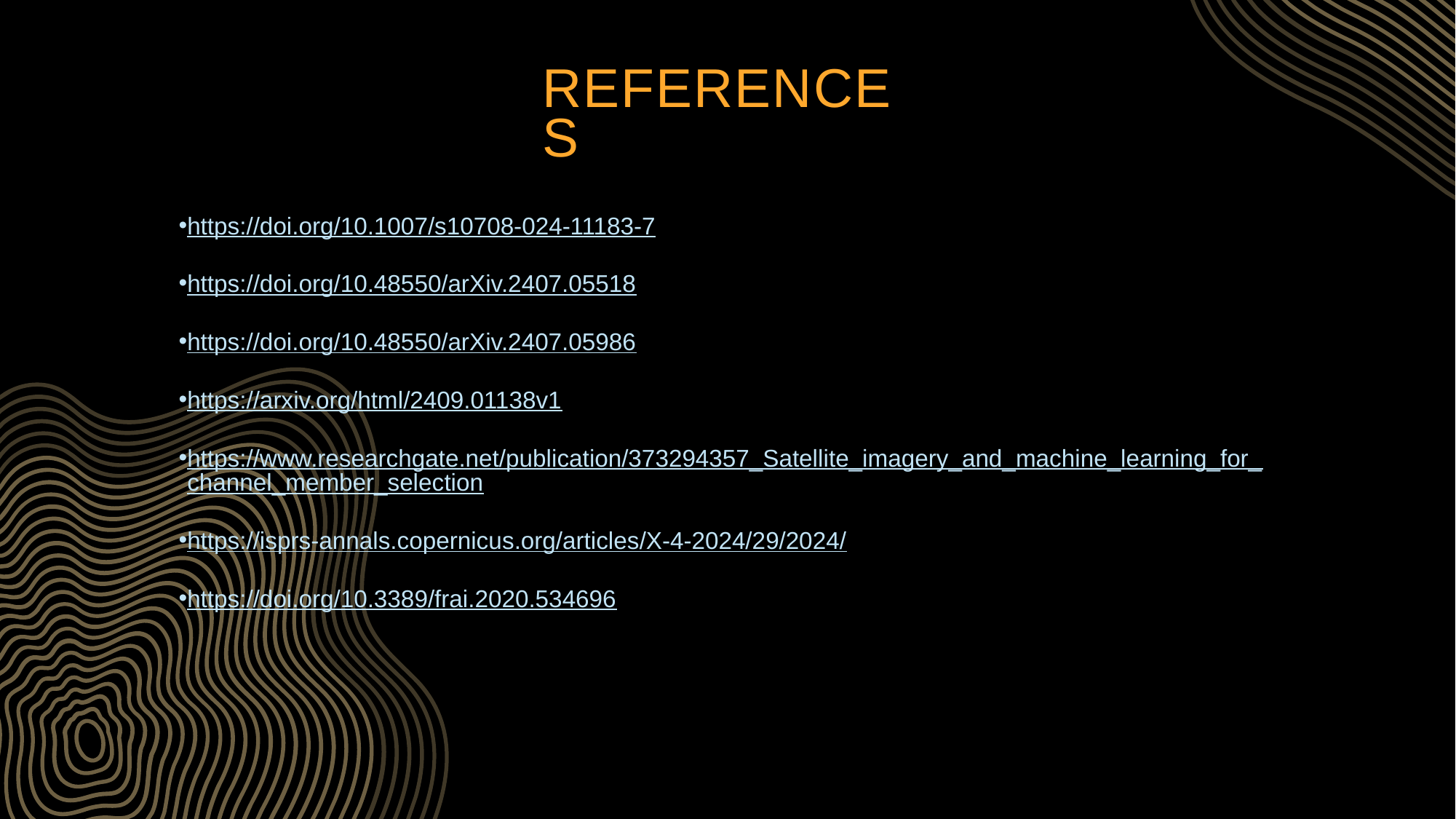

# REFERENCES
https://doi.org/10.1007/s10708-024-11183-7

https://doi.org/10.48550/arXiv.2407.05518

https://doi.org/10.48550/arXiv.2407.05986

https://arxiv.org/html/2409.01138v1

https://www.researchgate.net/publication/373294357_Satellite_imagery_and_machine_learning_for_channel_member_selection

https://isprs-annals.copernicus.org/articles/X-4-2024/29/2024/

https://doi.org/10.3389/frai.2020.534696